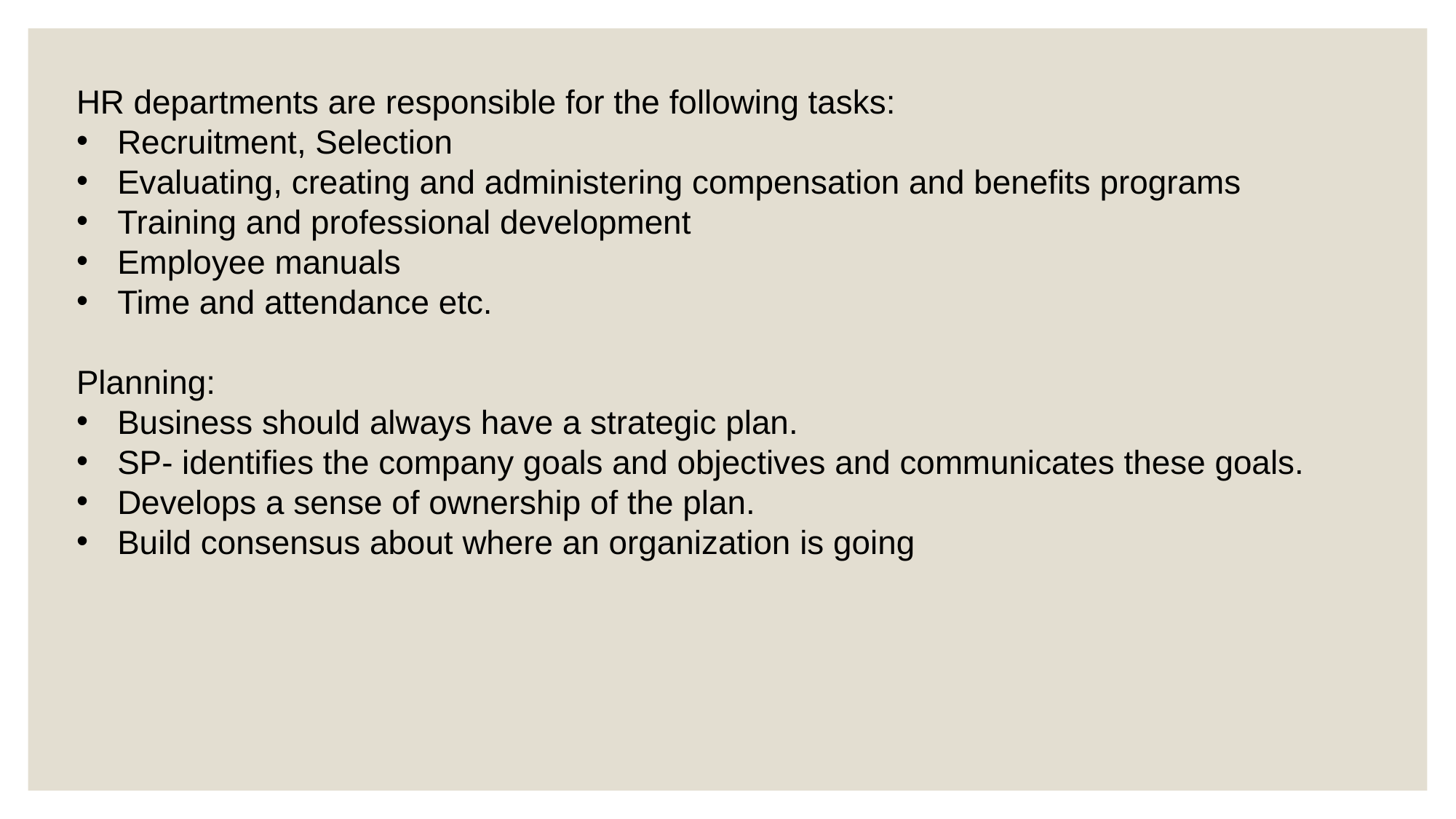

HR departments are responsible for the following tasks:
Recruitment, Selection
Evaluating, creating and administering compensation and benefits programs
Training and professional development
Employee manuals
Time and attendance etc.

Planning:
Business should always have a strategic plan.
SP- identifies the company goals and objectives and communicates these goals.
Develops a sense of ownership of the plan.
Build consensus about where an organization is going